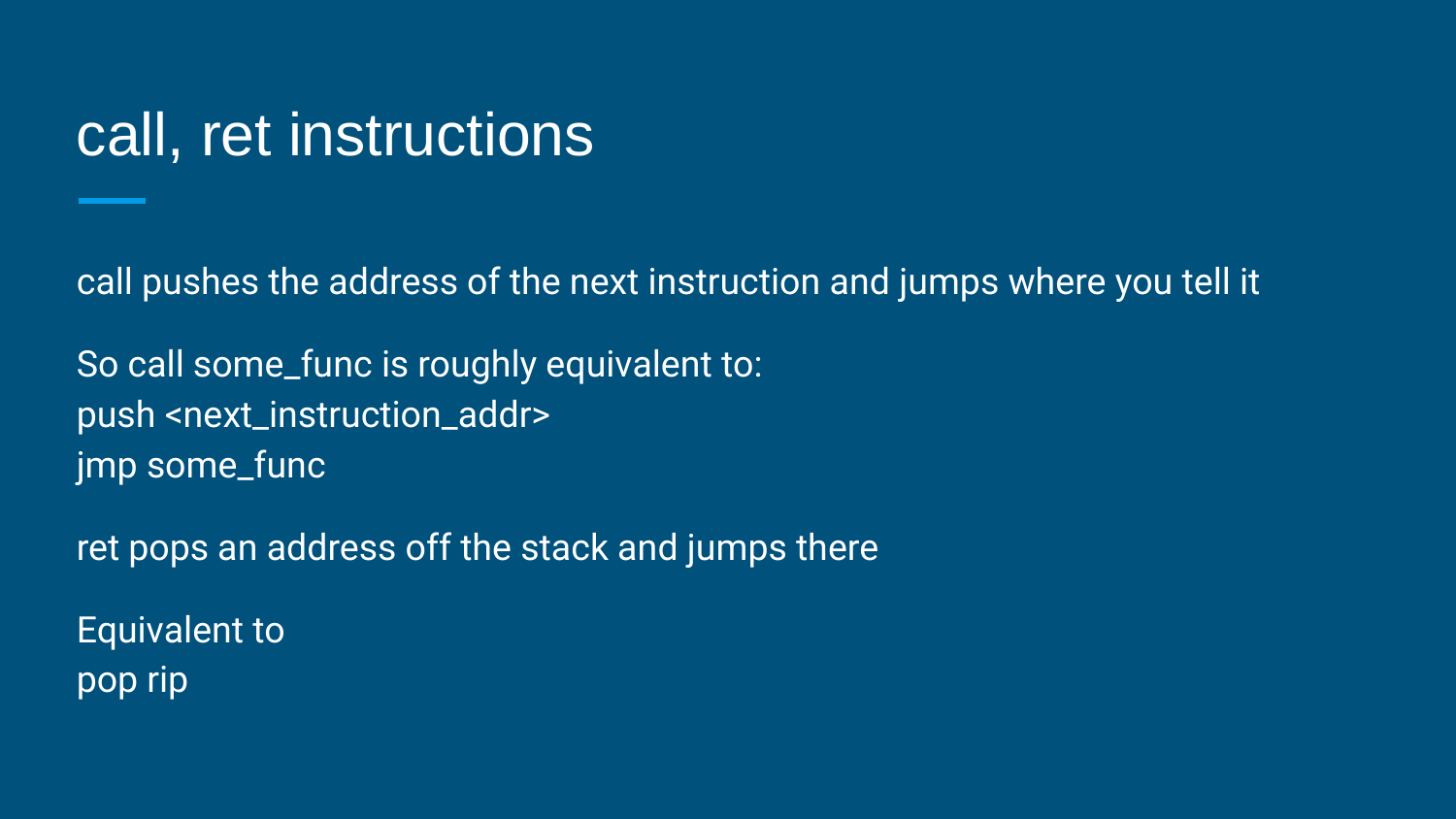

# call, ret instructions
call pushes the address of the next instruction and jumps where you tell it
So call some_func is roughly equivalent to:
push <next_instruction_addr>
jmp some_func
ret pops an address off the stack and jumps there
Equivalent to
pop rip